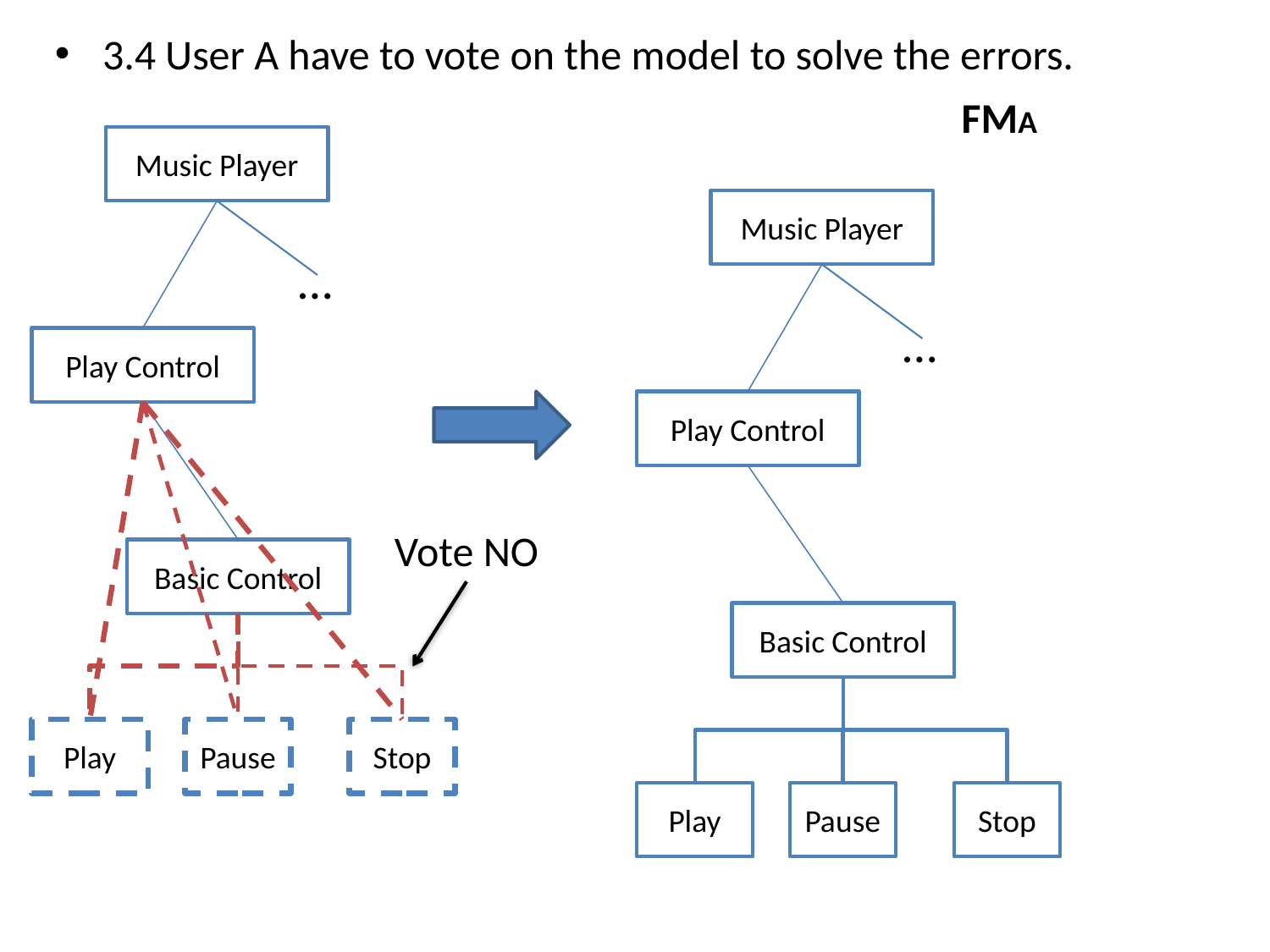

3.4 User A have to vote on the model to solve the errors.

 FMA
Music Player
Music Player
…
…
Play Control

Play Control
Vote NO
Basic Control
Basic Control
Play
Pause
Stop
Play
Pause
Stop